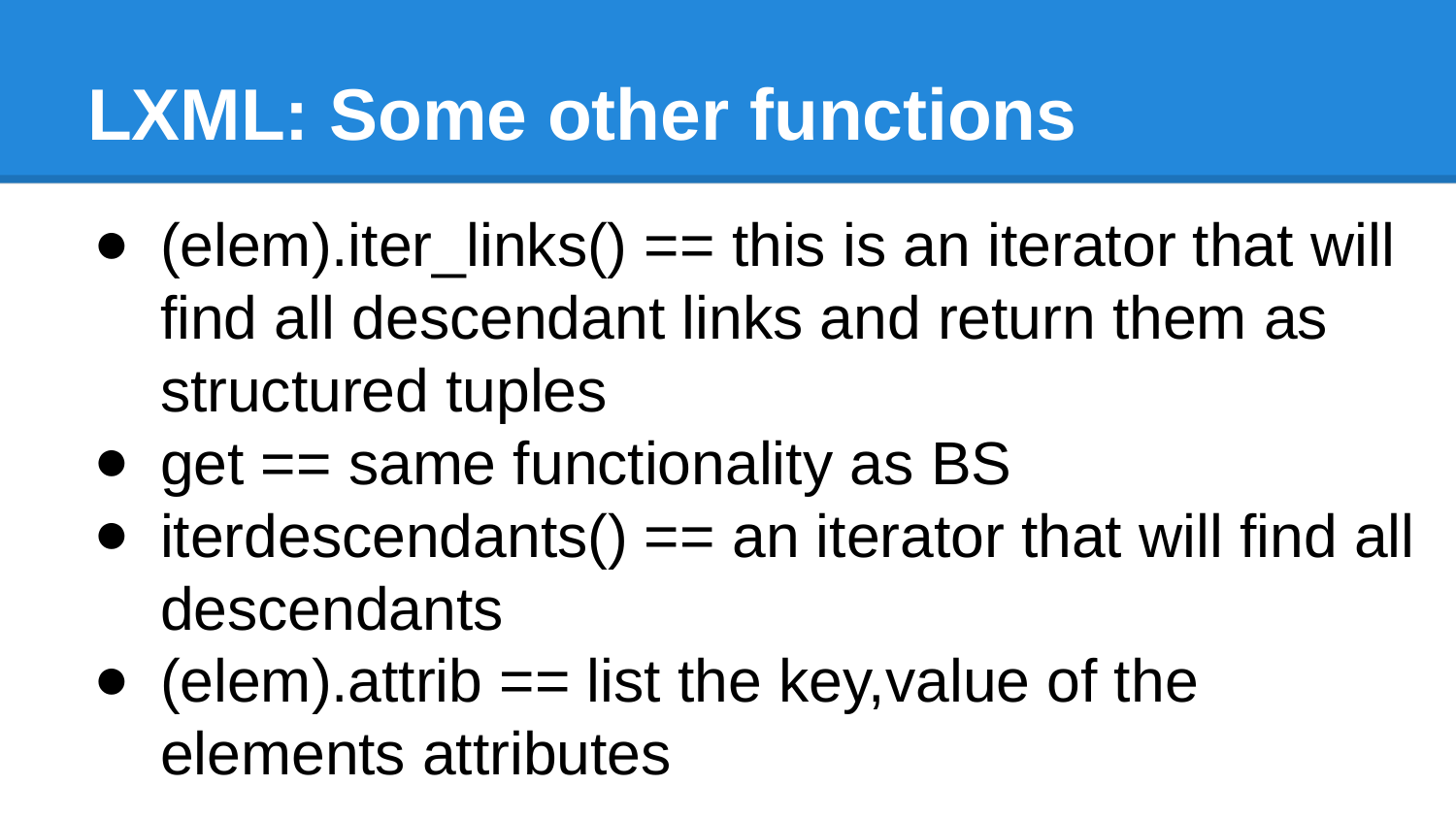

# LXML: Some other functions
(elem).iter_links() == this is an iterator that will find all descendant links and return them as structured tuples
get == same functionality as BS
iterdescendants() == an iterator that will find all descendants
(elem).attrib == list the key,value of the elements attributes